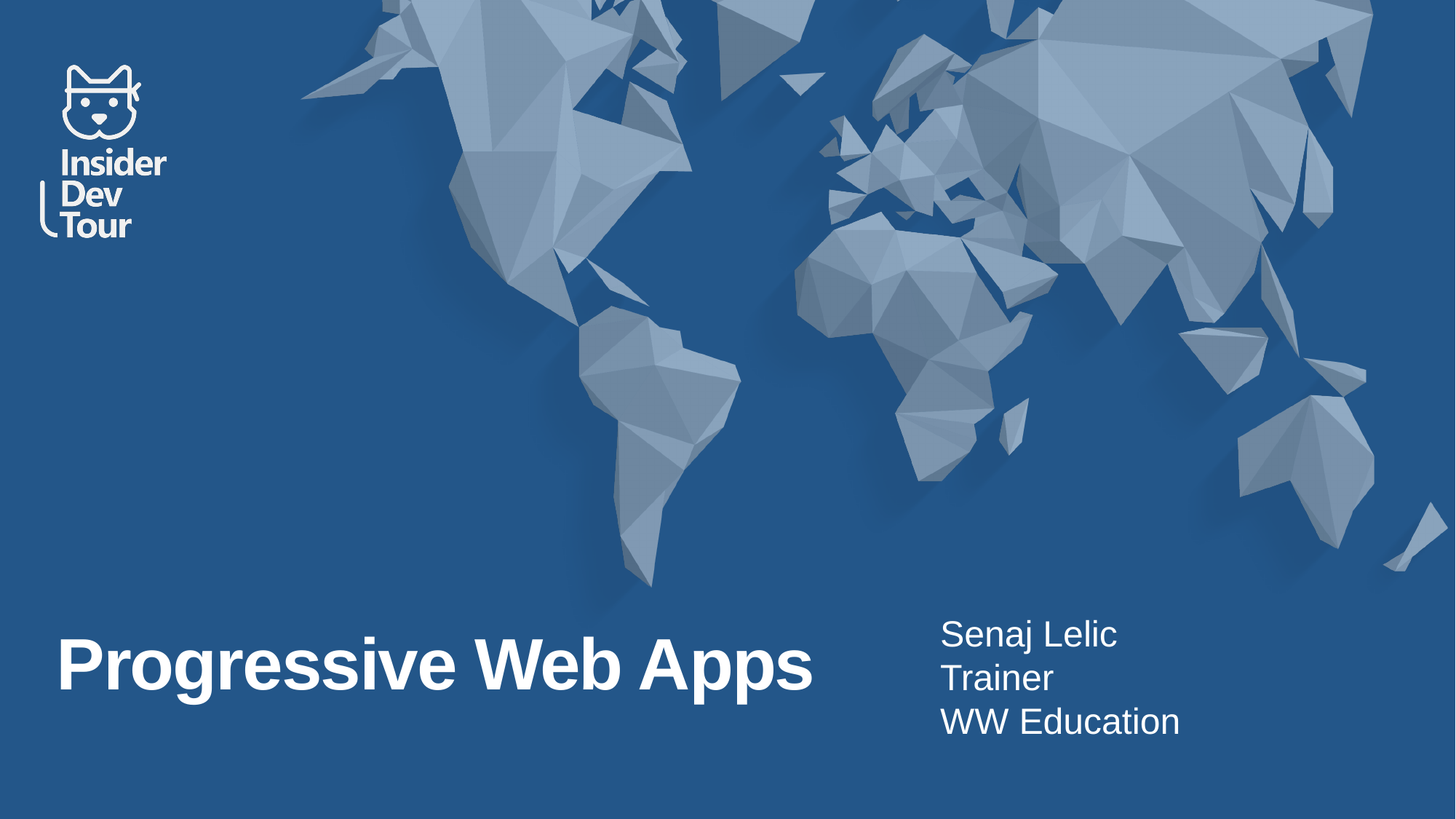

# Progressive Web Apps
Senaj Lelic
Trainer
WW Education